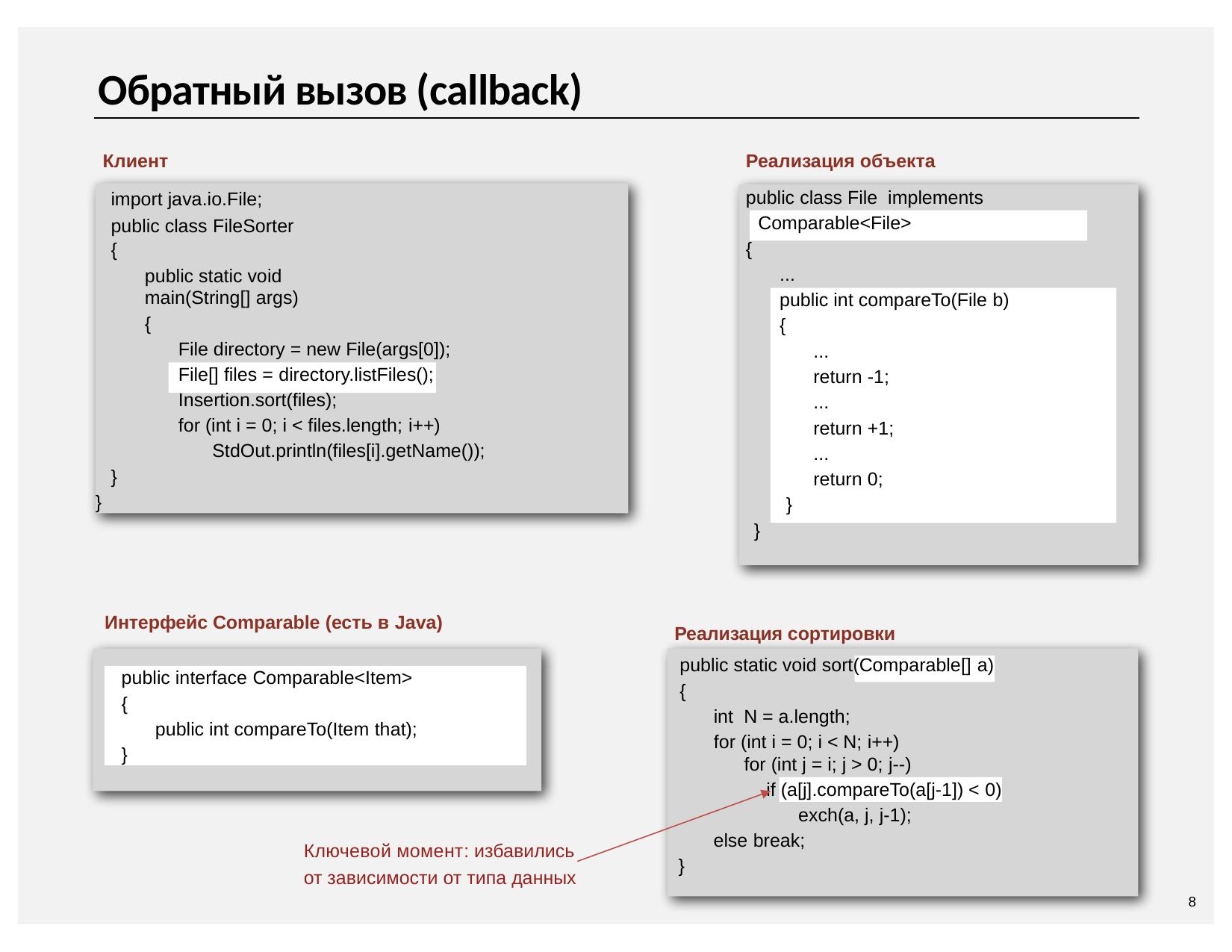

# Обратный вызов (callback)
Клиент
Реализация объекта
public class File  implements Comparable<File>
{
...
public int compareTo(File b)
{
...
return -1;
...
return +1;
...
return 0;
}
}

import java.io.File;
public class FileSorter
{
public static void main(String[] args)
{
File directory = new File(args[0]);
File[] files = directory.listFiles();  Insertion.sort(files);
for (int i = 0; i < files.length; i++)  StdOut.println(files[i].getName());
}
}

Интерфейс Comparable (есть в Java)
Реализация сортировки

public static void sort(Comparable[] a)
{
int  N = a.length;
for (int i = 0; i < N; i++)
for (int j = i; j > 0; j--)
if (a[j].compareTo(a[j-1]) < 0)
exch(a, j, j-1);
else break;
}

public interface Comparable<Item>
{
public int compareTo(Item that);
}

Ключевой момент: избавились от зависимости от типа данных
8